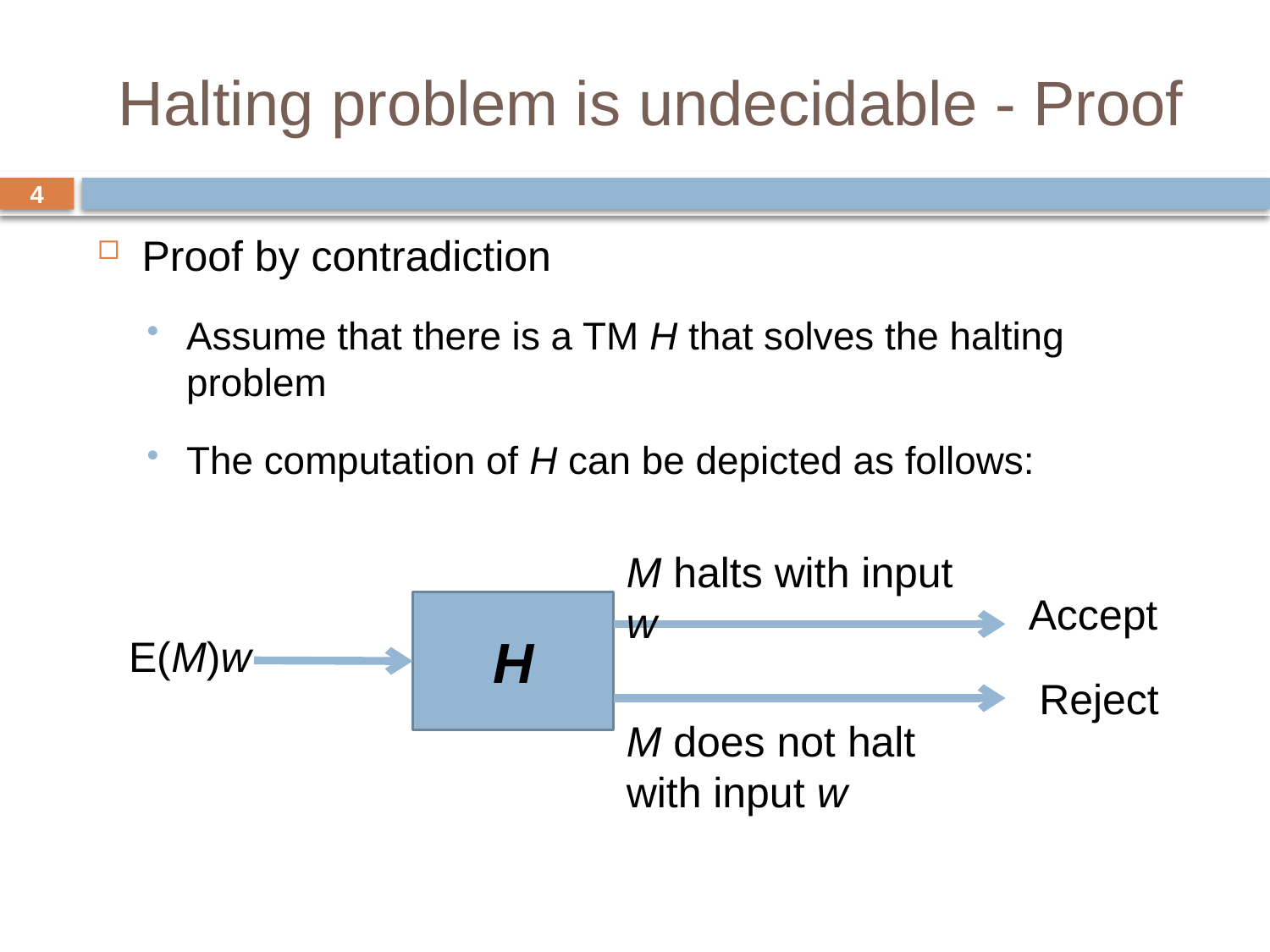

# Halting problem is undecidable - Proof
4
Proof by contradiction
Assume that there is a TM H that solves the halting problem
The computation of H can be depicted as follows:

M halts with input w
Accept
H
E(M)w
Reject
M does not halt with input w